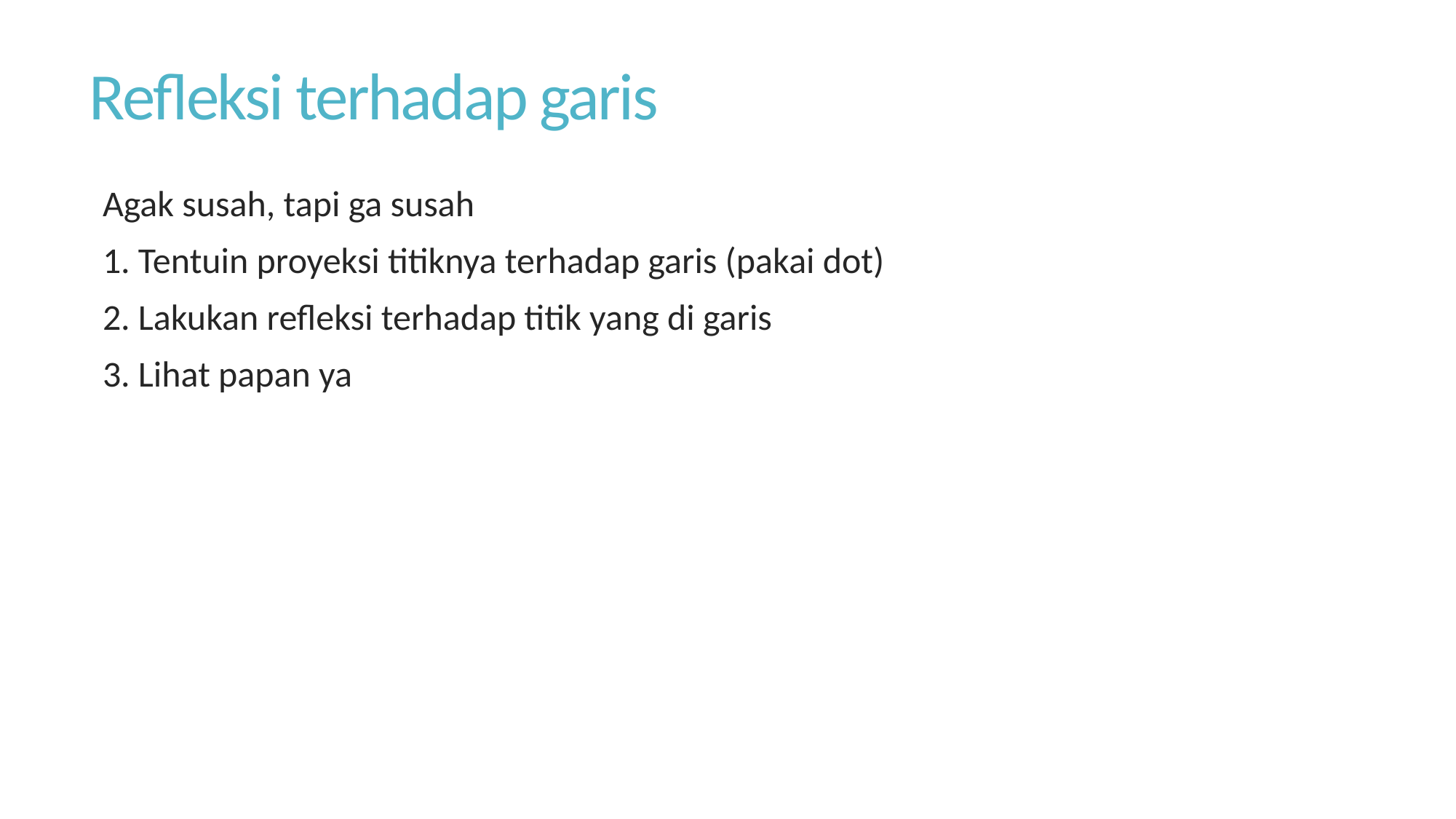

# Refleksi terhadap garis
Agak susah, tapi ga susah
1. Tentuin proyeksi titiknya terhadap garis (pakai dot)
2. Lakukan refleksi terhadap titik yang di garis
3. Lihat papan ya